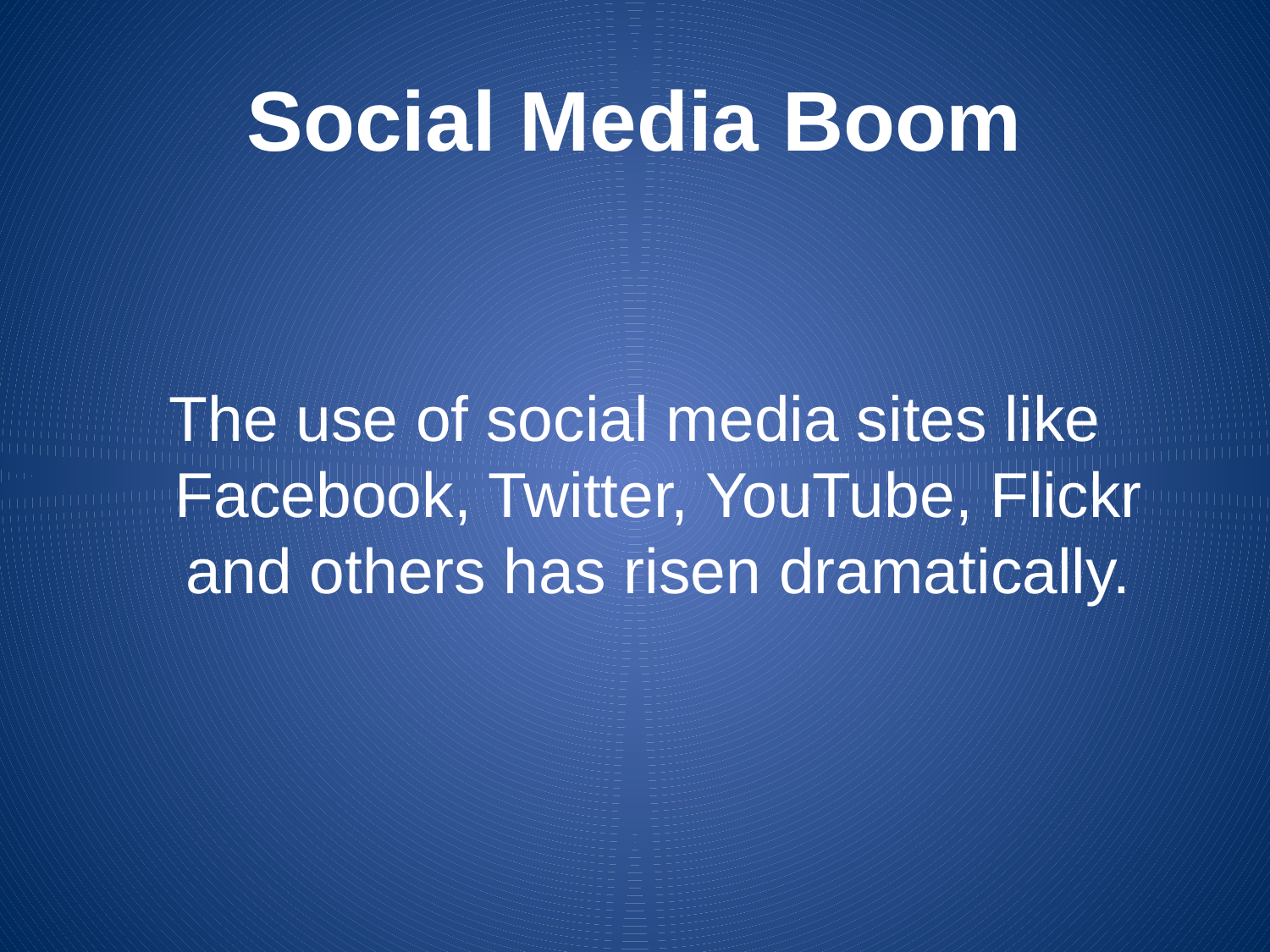

# Social Media Boom
The use of social media sites like Facebook, Twitter, YouTube, Flickr and others has risen dramatically.